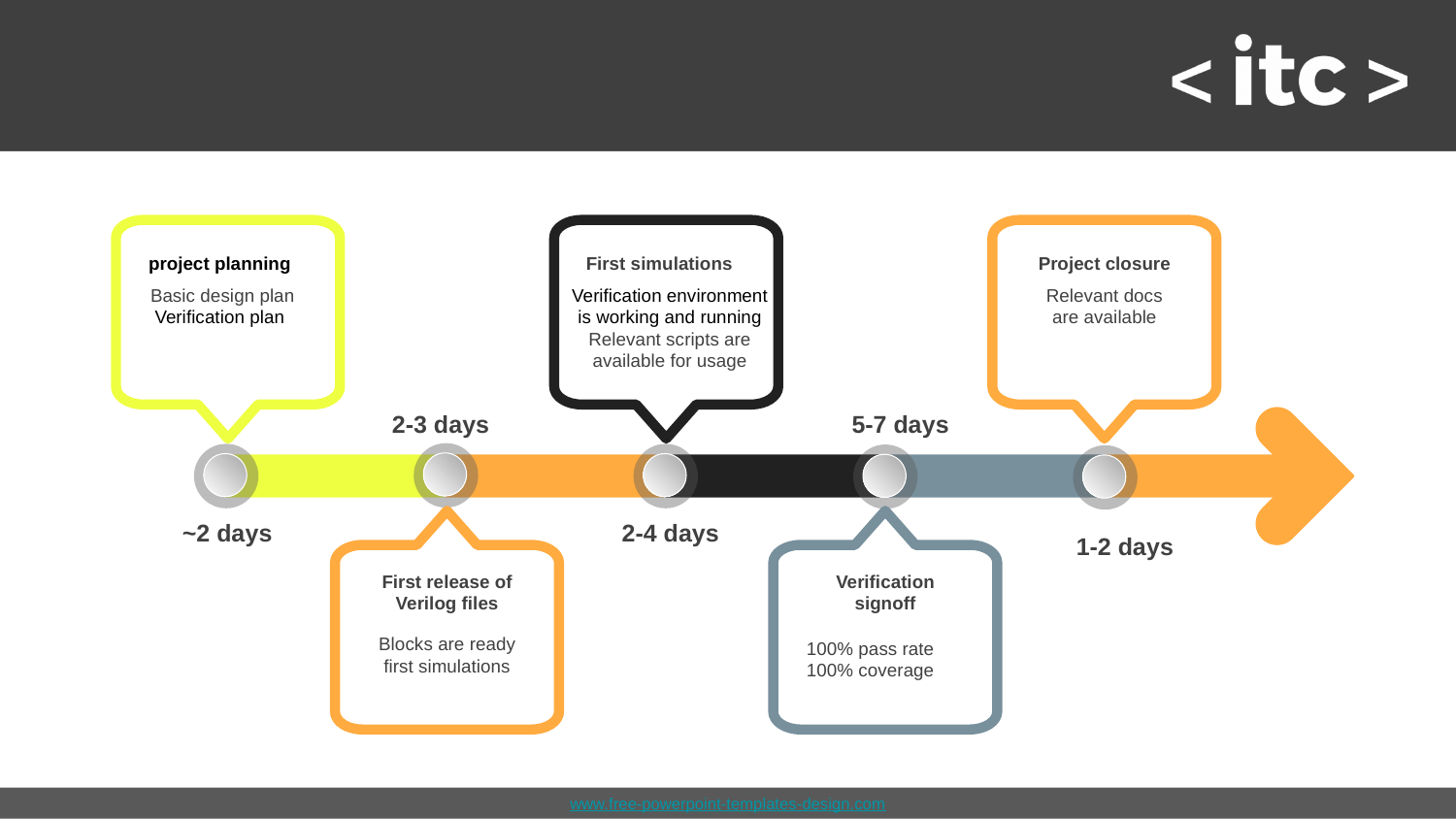

project planning
Basic design plan
Verification plan
First simulations
Verification environment is working and running
Relevant scripts are available for usage
Project closure
Relevant docs are available

2-3 days
5-7 days

~2 days
2-4 days
1-2 days
First release of Verilog files
Blocks are ready first simulations
Verification signoff
100% pass rate
100% coverage
www.free-powerpoint-templates-design.com